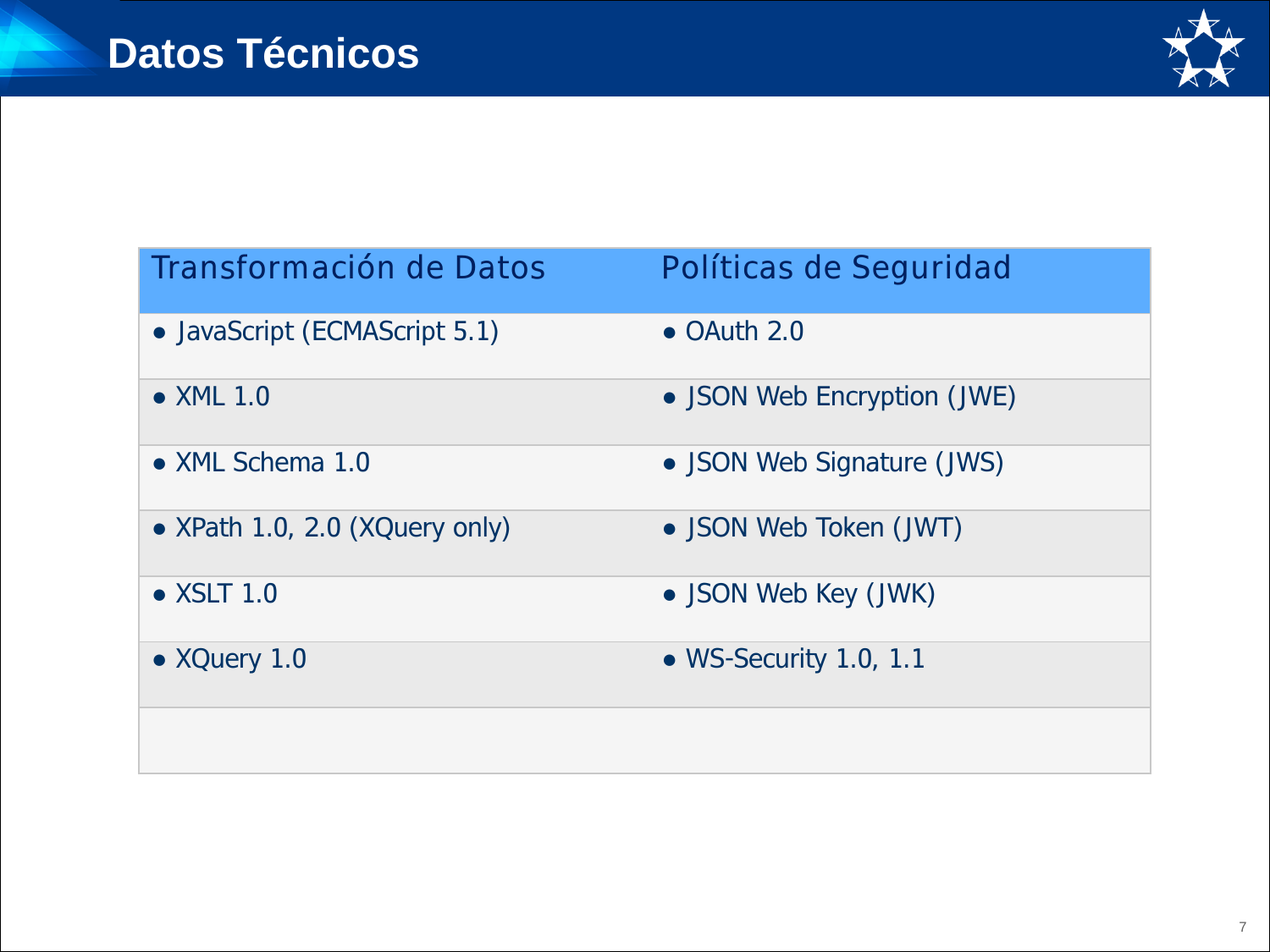

# Datos Técnicos
| Transformación de Datos | Políticas de Seguridad |
| --- | --- |
| ● JavaScript (ECMAScript 5.1) | ● OAuth 2.0 |
| ● XML 1.0 | ● JSON Web Encryption (JWE) |
| ● XML Schema 1.0 | ● JSON Web Signature (JWS) |
| ● XPath 1.0, 2.0 (XQuery only) | ● JSON Web Token (JWT) |
| ● XSLT 1.0 | ● JSON Web Key (JWK) |
| ● XQuery 1.0 | ● WS-Security 1.0, 1.1 |
|  |  |
7